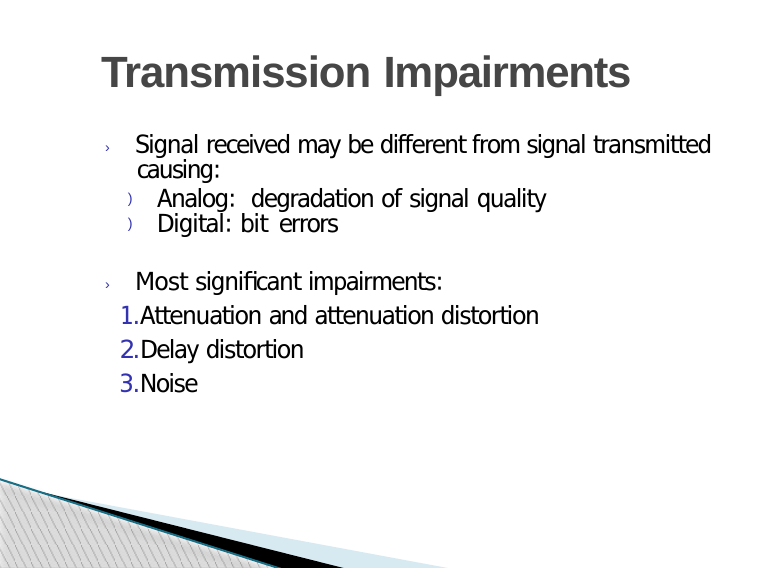

# Transmission Impairments
› Signal received may be different from signal transmitted  causing:
) Analog:  degradation of signal quality
) Digital: bit errors

› Most significant impairments:
  1.Attenuation and attenuation distortion
  2.Delay distortion
  3.Noise